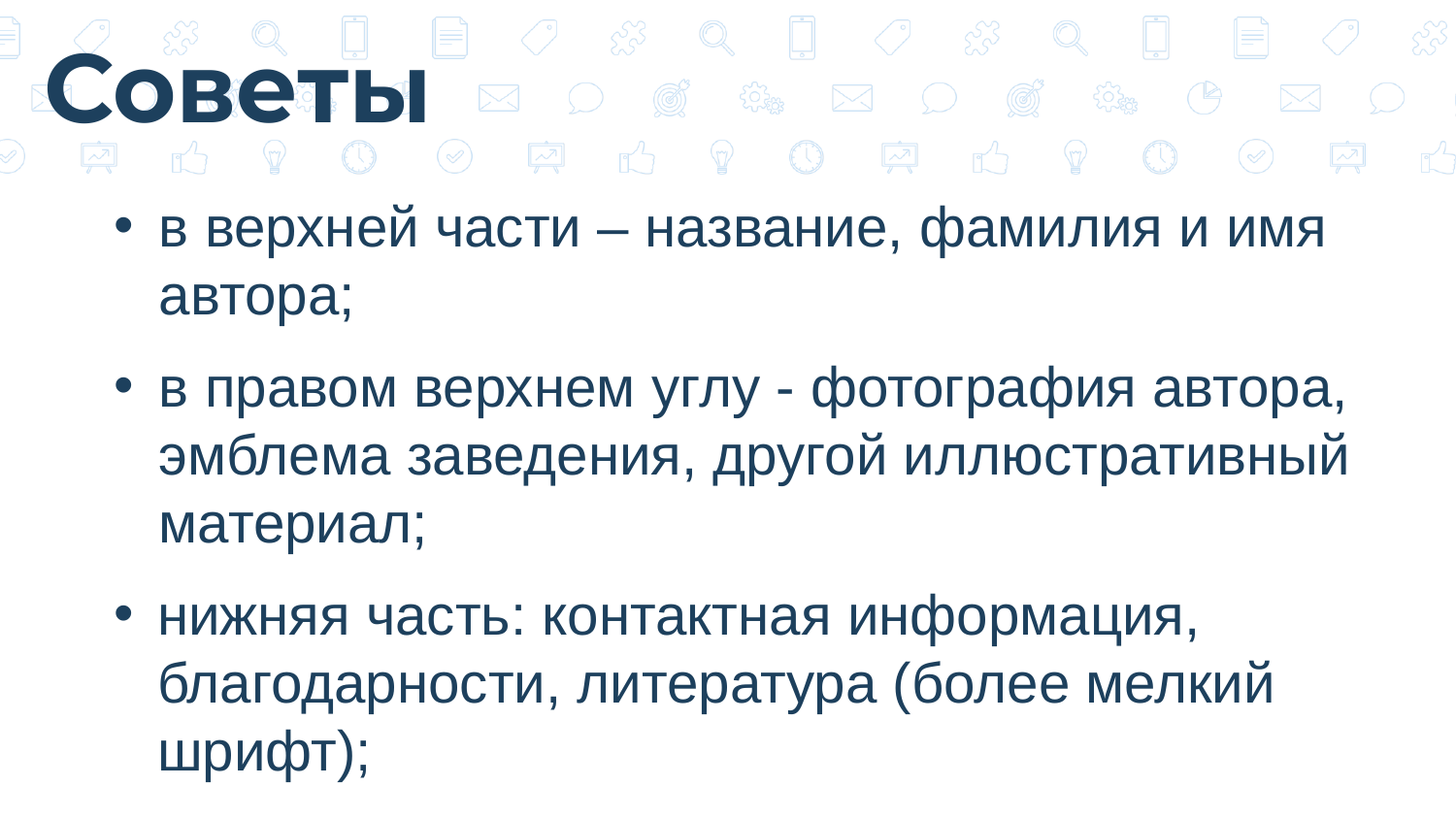

Советы
в верхней части – название, фамилия и имя автора;
в правом верхнем углу - фотография автора, эмблема заведения, другой иллюстративный материал;
нижняя часть: контактная информация, благодарности, литература (более мелкий шрифт);